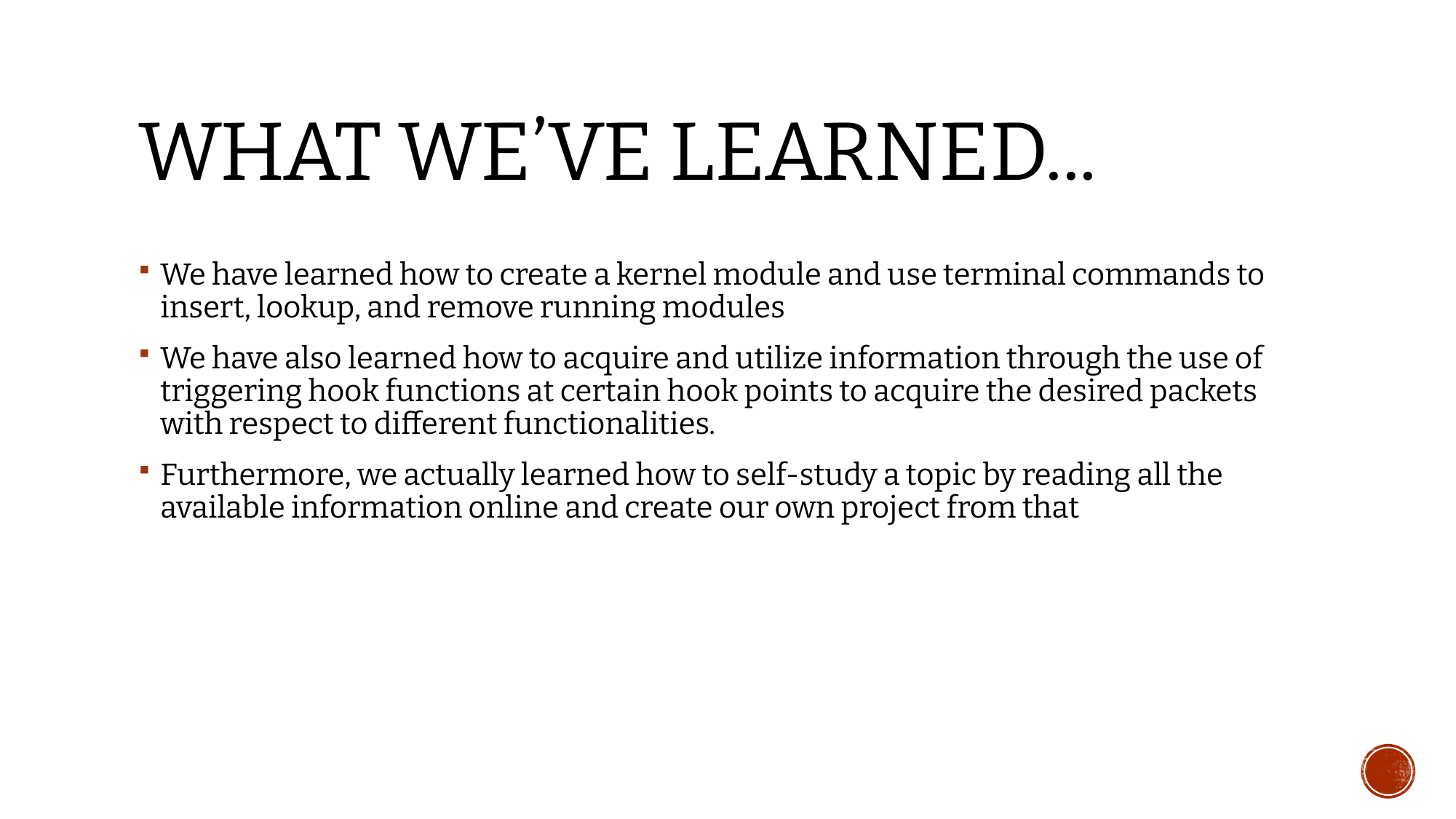

# What we’ve learned...
We have learned how to create a kernel module and use terminal commands to insert, lookup, and remove running modules
We have also learned how to acquire and utilize information through the use of triggering hook functions at certain hook points to acquire the desired packets with respect to different functionalities.
Furthermore, we actually learned how to self-study a topic by reading all the available information online and create our own project from that